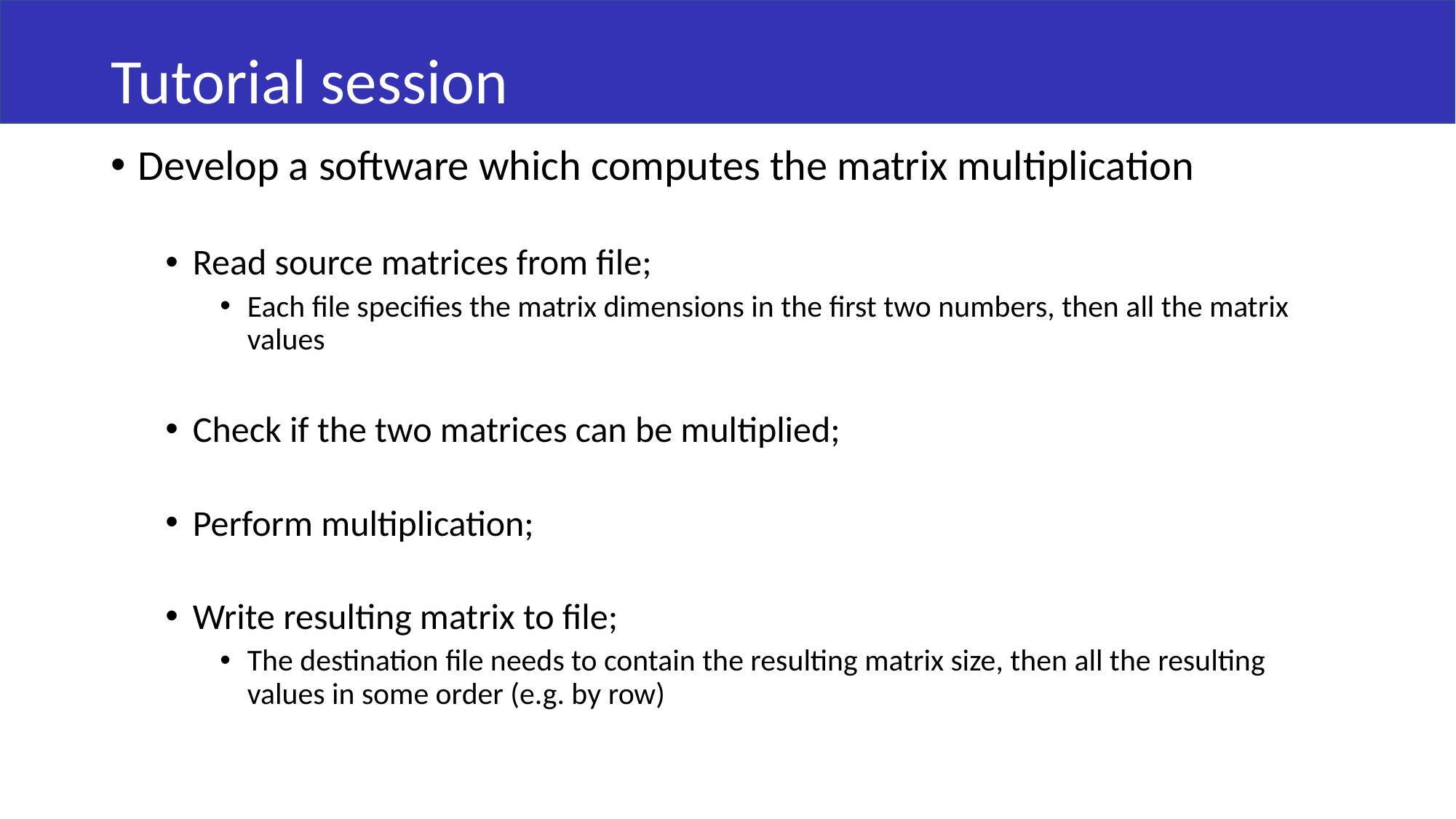

# Tutorial session
Develop a software which computes the matrix multiplication

Read source matrices from file;
Each file specifies the matrix dimensions in the first two numbers, then all the matrix values

Check if the two matrices can be multiplied;

Perform multiplication;

Write resulting matrix to file;
The destination file needs to contain the resulting matrix size, then all the resulting values in some order (e.g. by row)